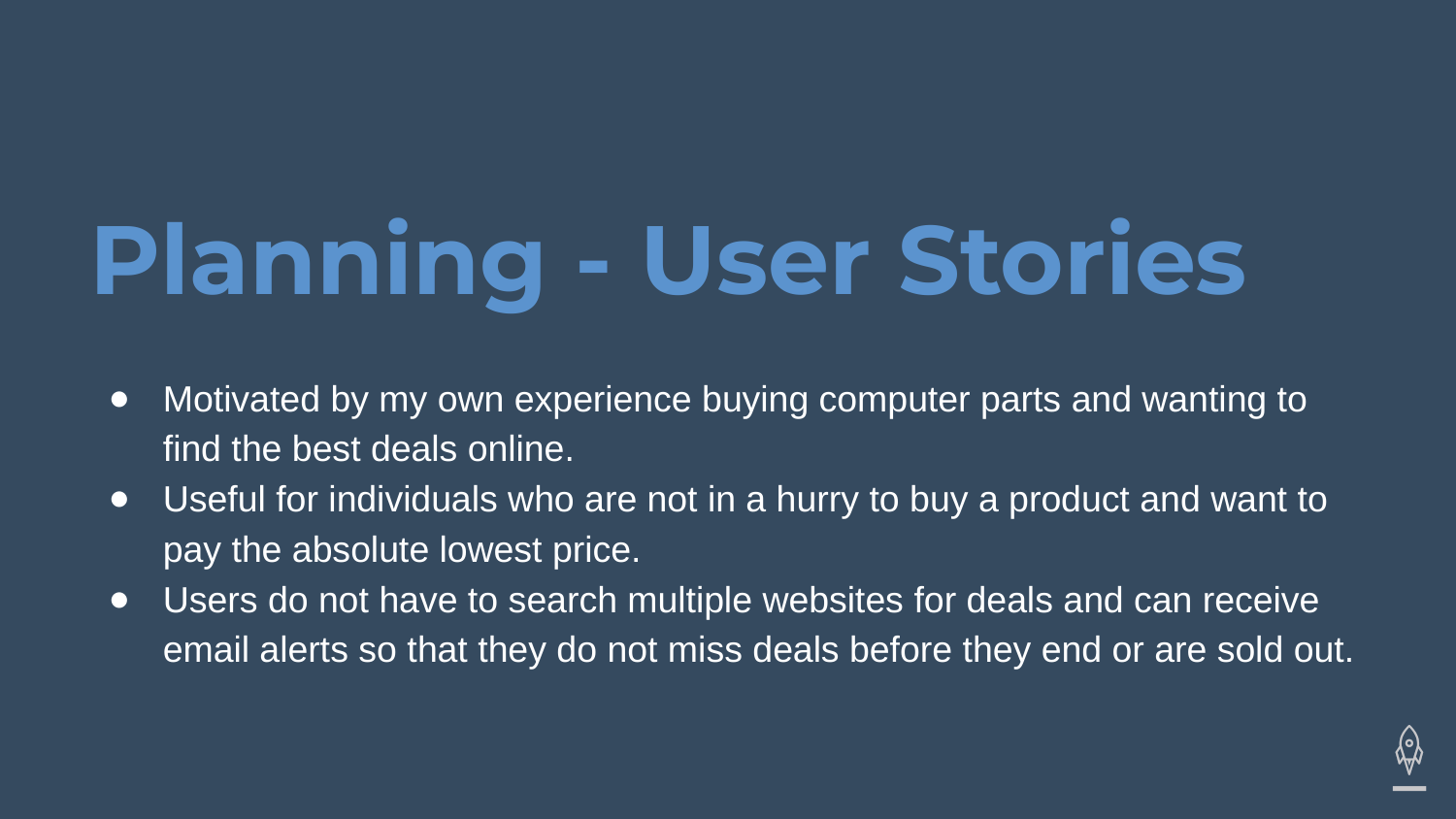

# Planning - User Stories
Motivated by my own experience buying computer parts and wanting to find the best deals online.
Useful for individuals who are not in a hurry to buy a product and want to pay the absolute lowest price.
Users do not have to search multiple websites for deals and can receive email alerts so that they do not miss deals before they end or are sold out.